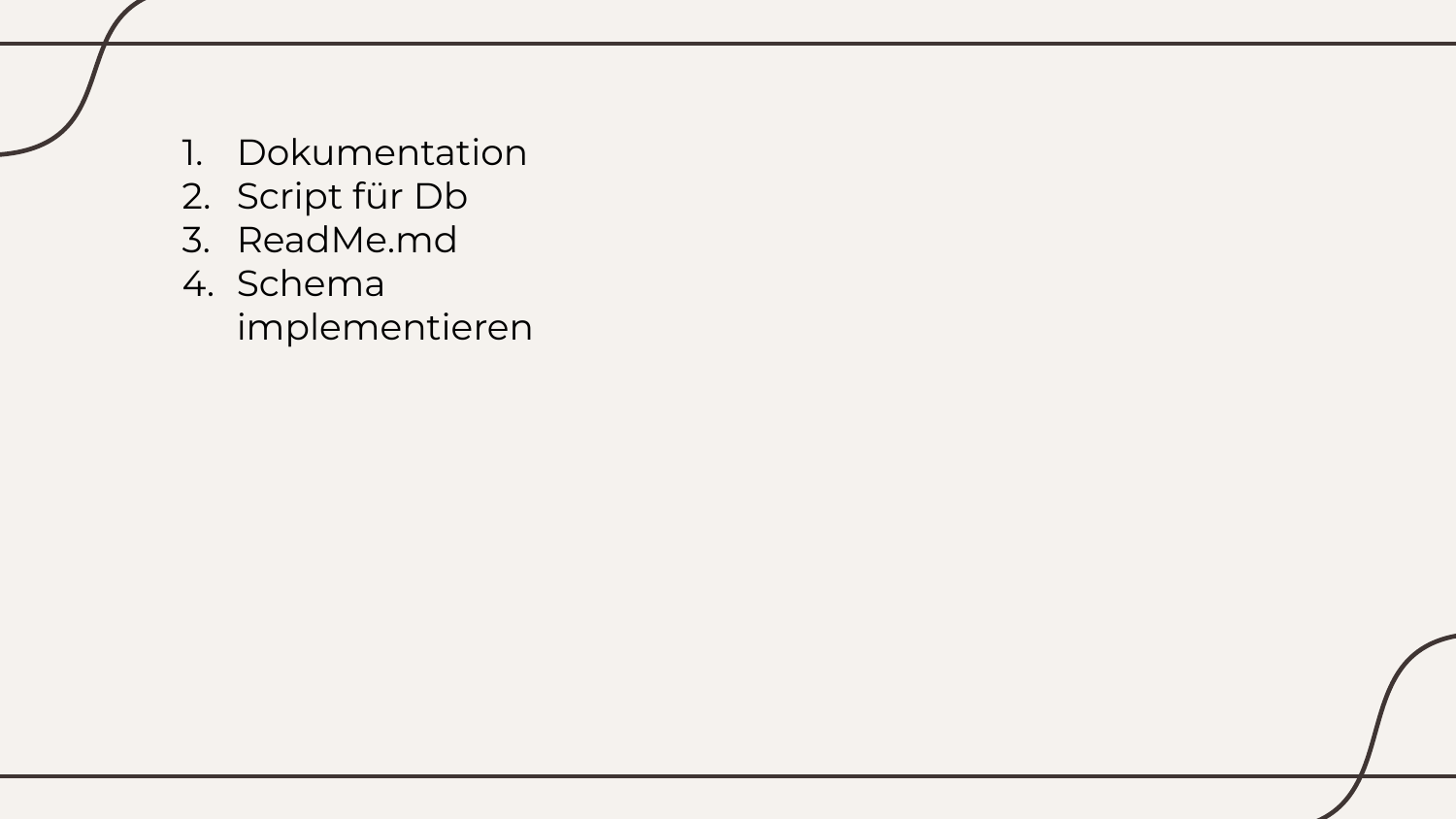

Dokumentation
Script für Db
ReadMe.md
Schema implementieren